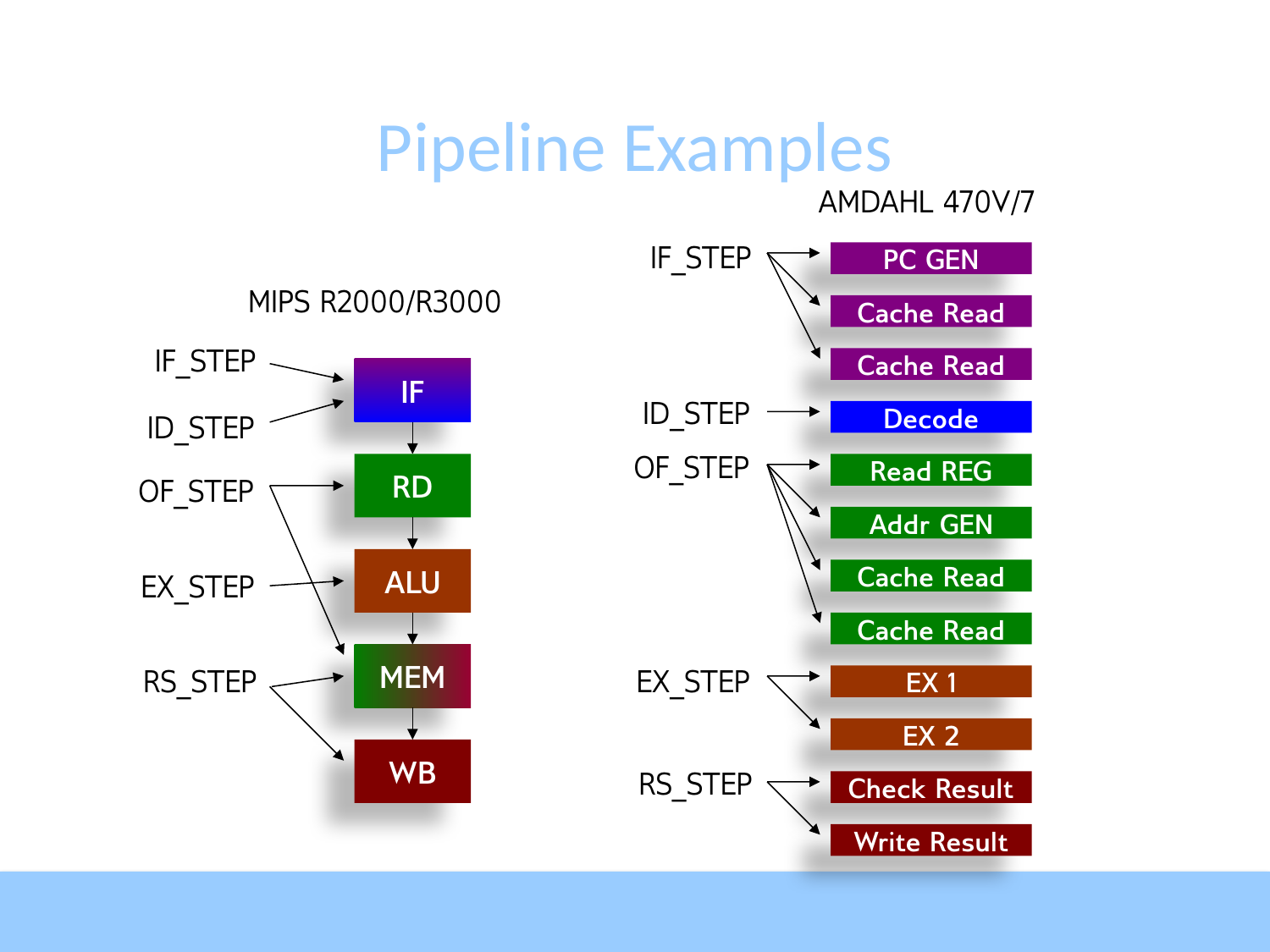

# Pipeline Examples
AMDAHL 470V/7
IF_STEP
PC GEN

MIPS R2000/R3000
Cache Read
IF_STEP
Cache Read
IF

ID_STEP
ID_STEP

Decode

OF_STEP
RD
Read REG
OF_STEP

Addr GEN
ALU
EX_STEP
Cache Read

Cache Read
MEM
RS_STEP
EX_STEP
EX 1

EX 2
WB
RS_STEP
Check Result

Write Result